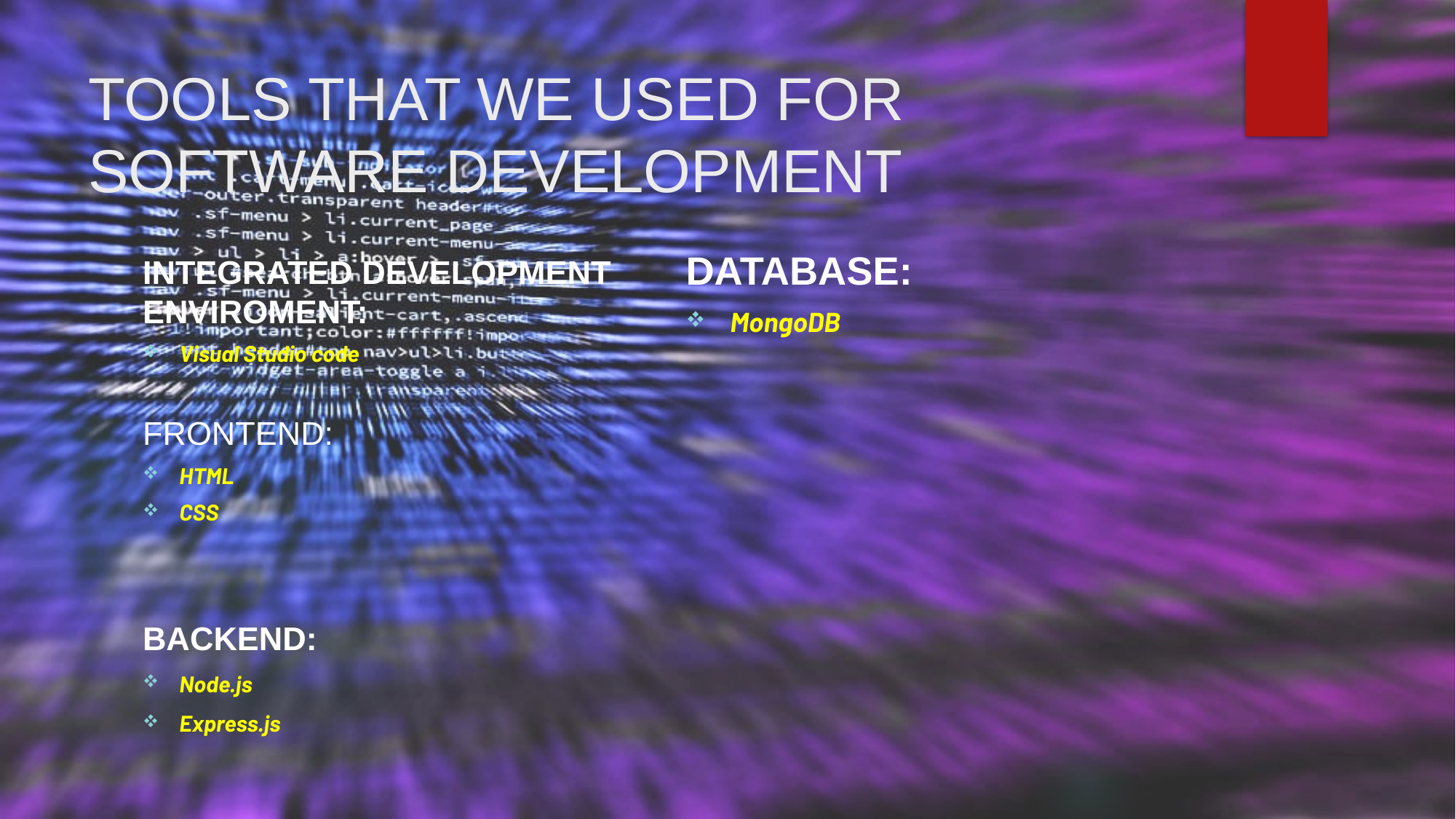

# TOOLS THAT WE USED FOR SOFTWARE DEVELOPMENT
DATABASE:
MongoDB

INTEGRATED DEVELOPMENT ENVIROMENT:
Visual Studio code

FRONTEND:
HTML
CSS

BACKEND:
Node.js
Express.js